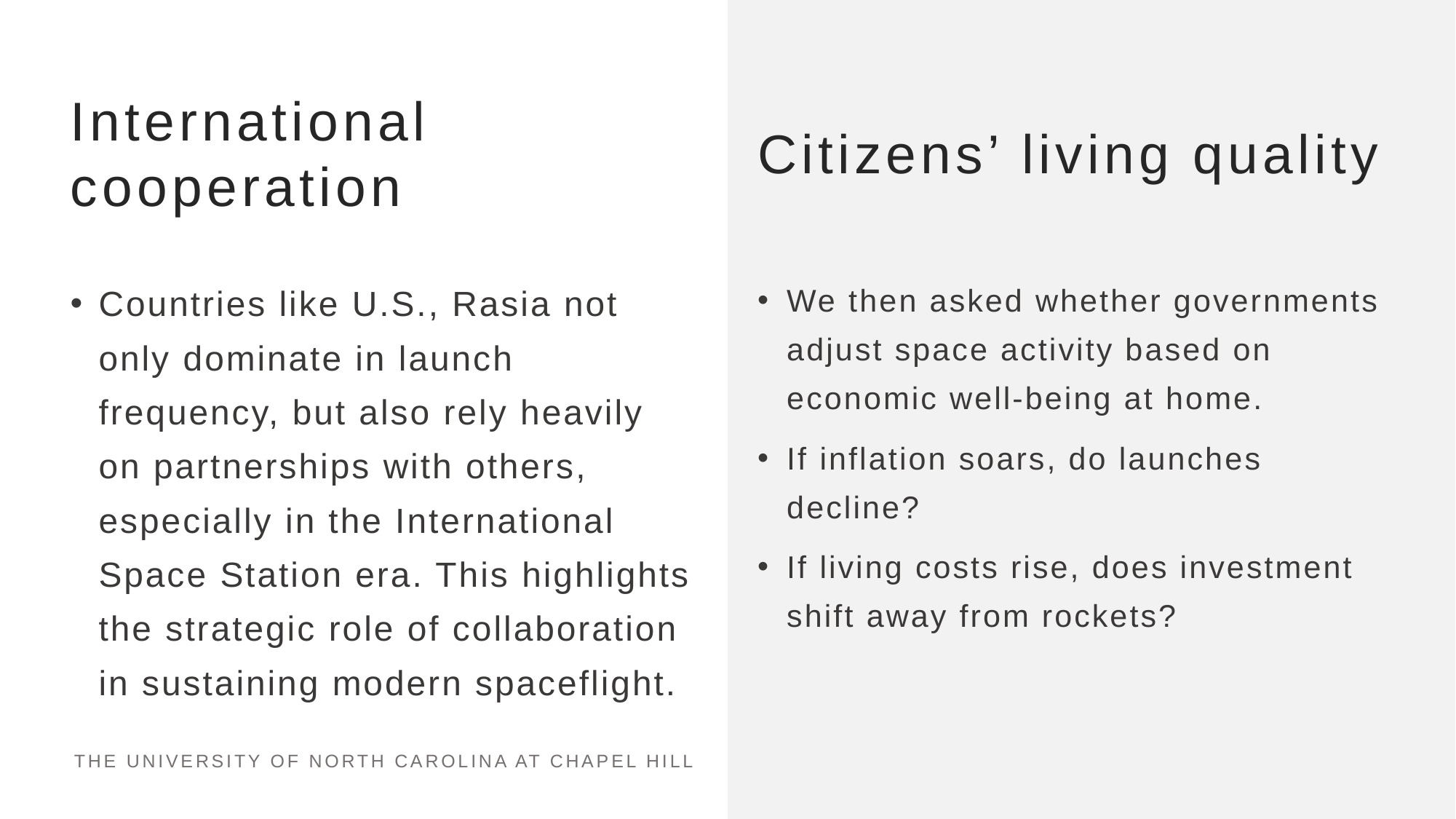

Citizens’ living quality
# International cooperation
Countries like U.S., Rasia not only dominate in launch frequency, but also rely heavily on partnerships with others, especially in the International Space Station era. This highlights the strategic role of collaboration in sustaining modern spaceflight.
We then asked whether governments adjust space activity based on economic well-being at home.
If inflation soars, do launches decline?
If living costs rise, does investment shift away from rockets?
3